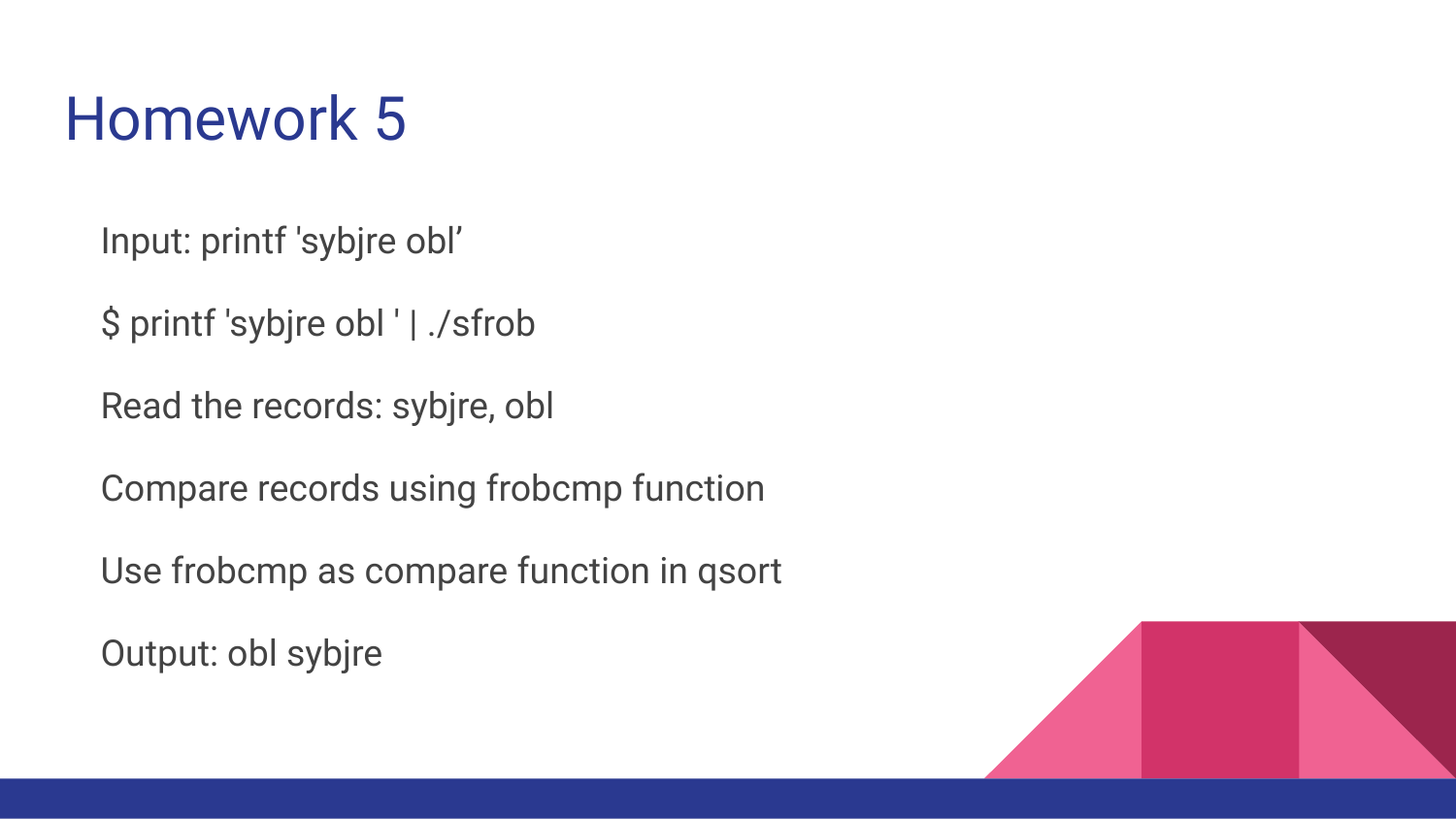

# Homework 5
Input: printf 'sybjre obl’
$ printf 'sybjre obl ' | ./sfrob
Read the records: sybjre, obl
Compare records using frobcmp function
Use frobcmp as compare function in qsort
Output: obl sybjre